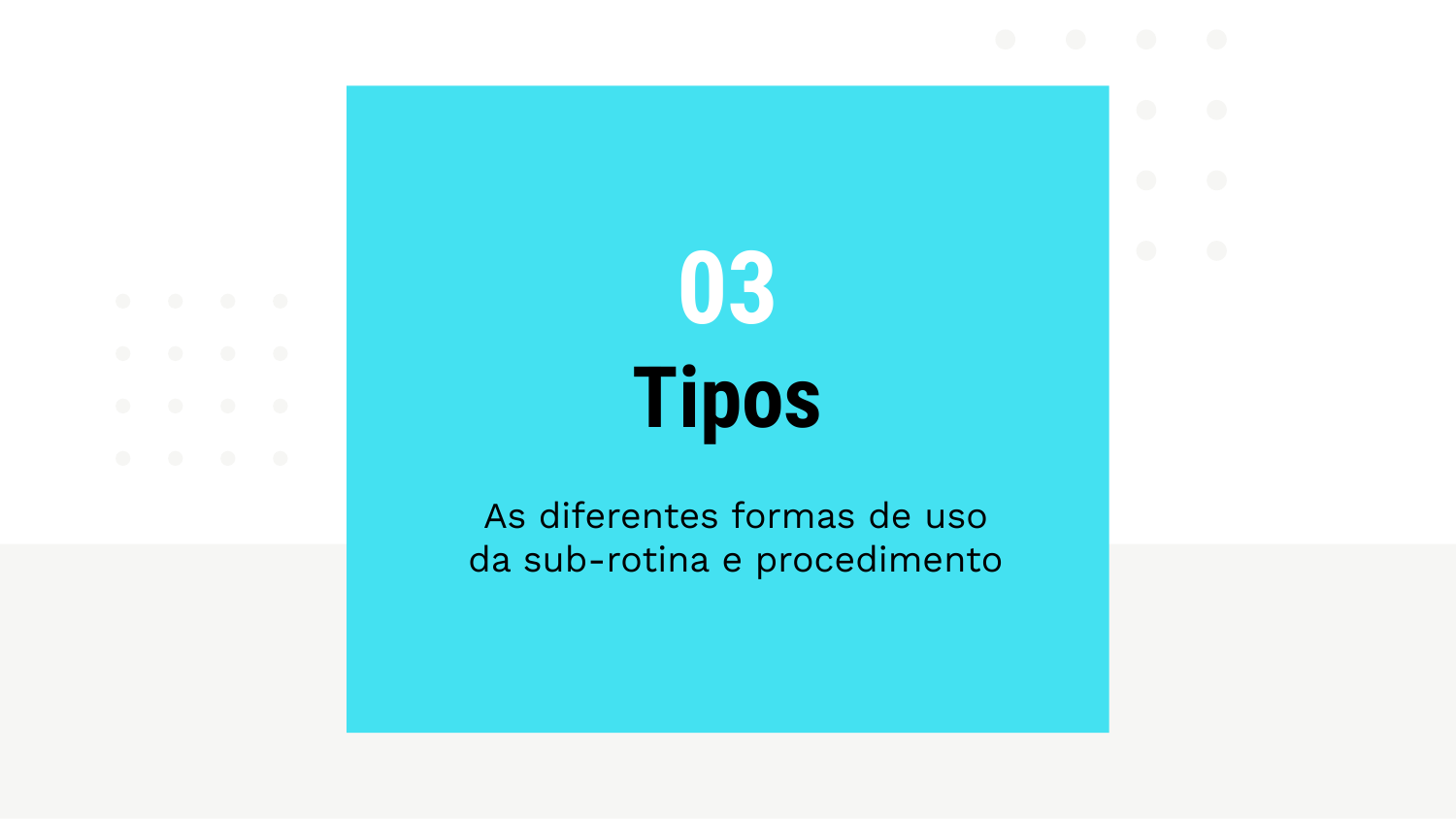

03
# Tipos
As diferentes formas de uso da sub-rotina e procedimento